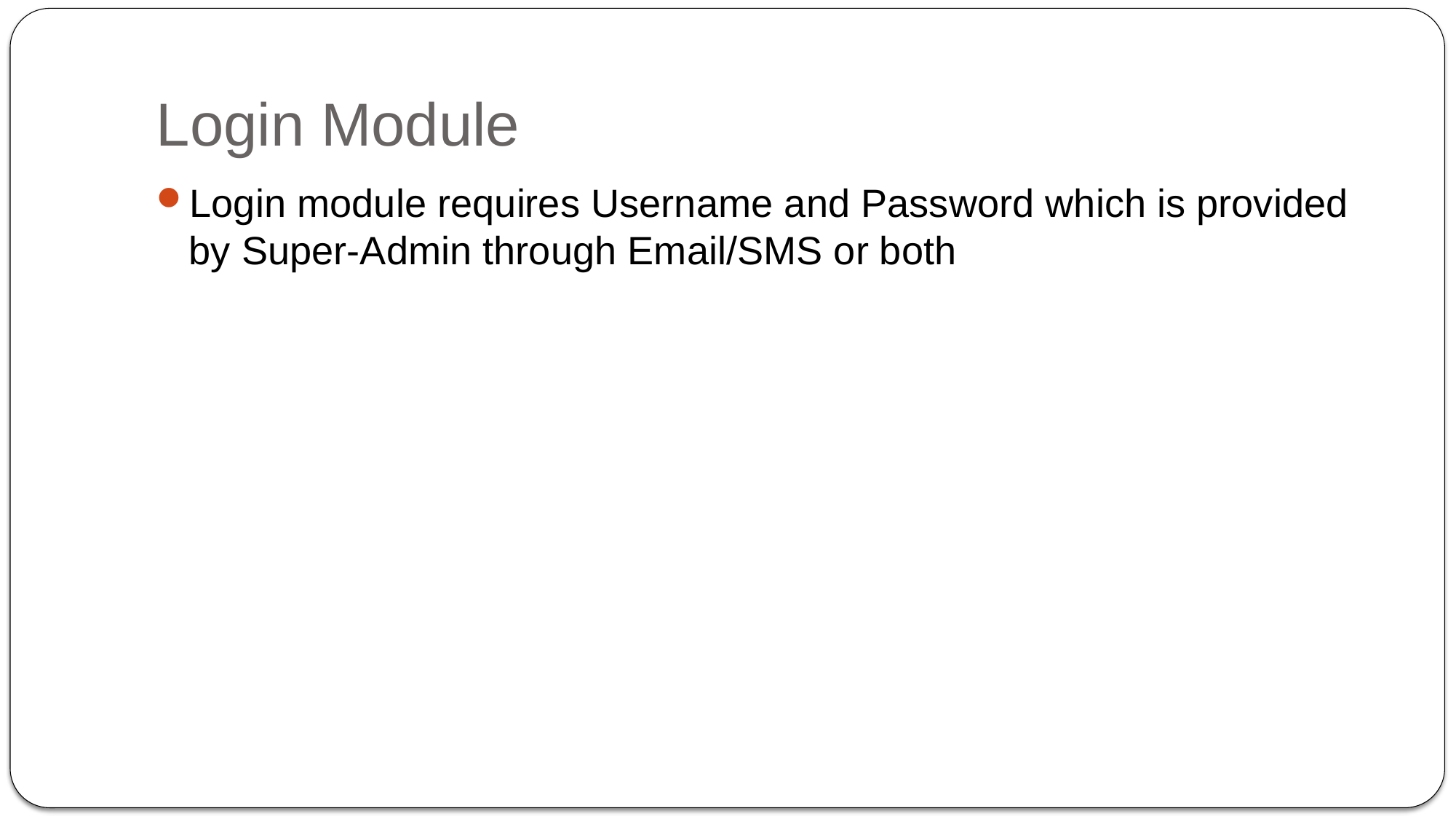

# Login Module
Login module requires Username and Password which is provided by Super-Admin through Email/SMS or both